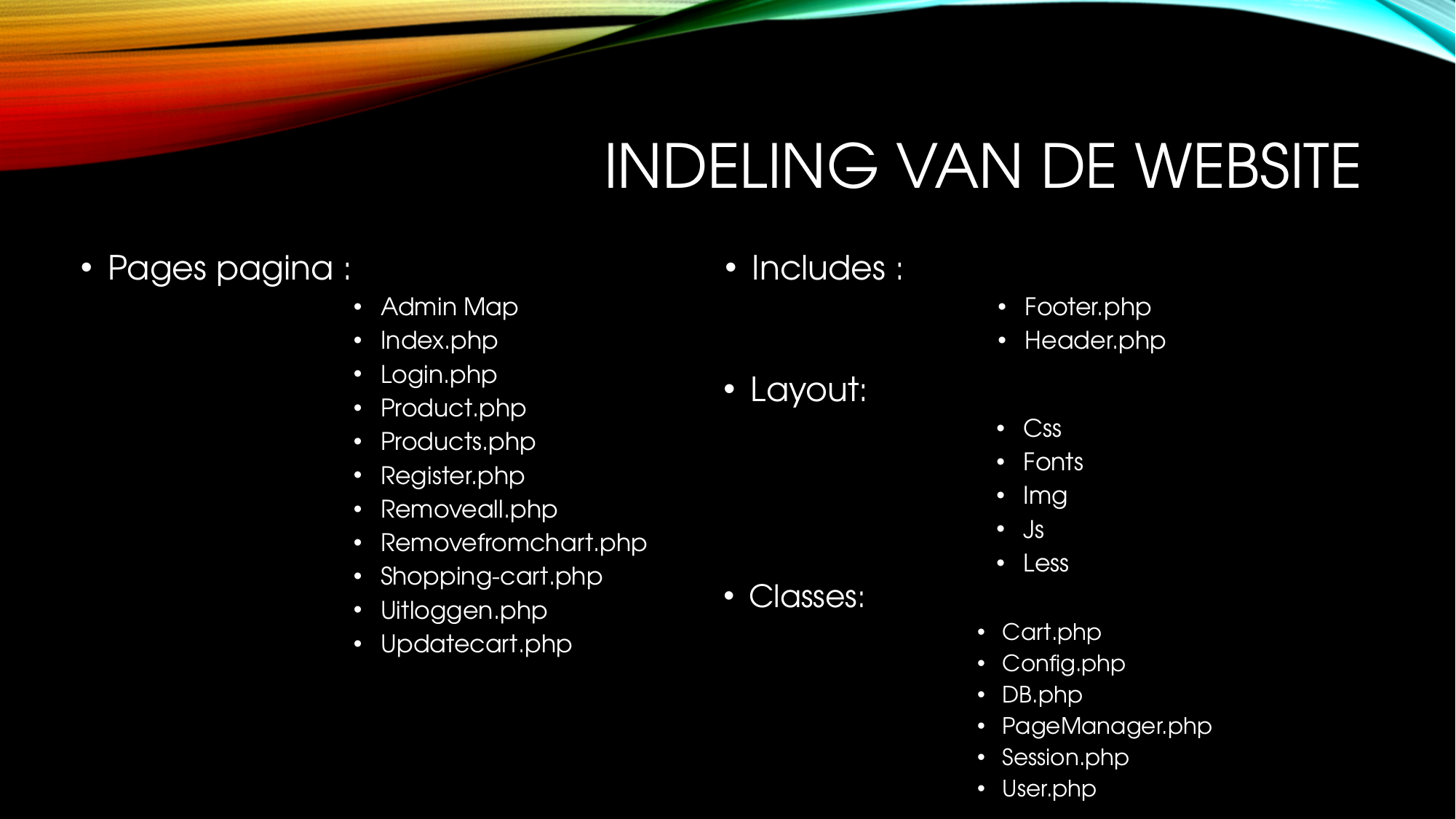

# Indeling van de website
Pages pagina :
Admin Map
Index.php
Login.php
Product.php
Products.php
Register.php
Removeall.php
Removefromchart.php
Shopping-cart.php
Uitloggen.php
Updatecart.php

Includes :
Footer.php
Header.php

Layout:
Css
Fonts
Img
Js
Less
Classes:
Cart.php
Config.php
DB.php
PageManager.php
Session.php
User.php